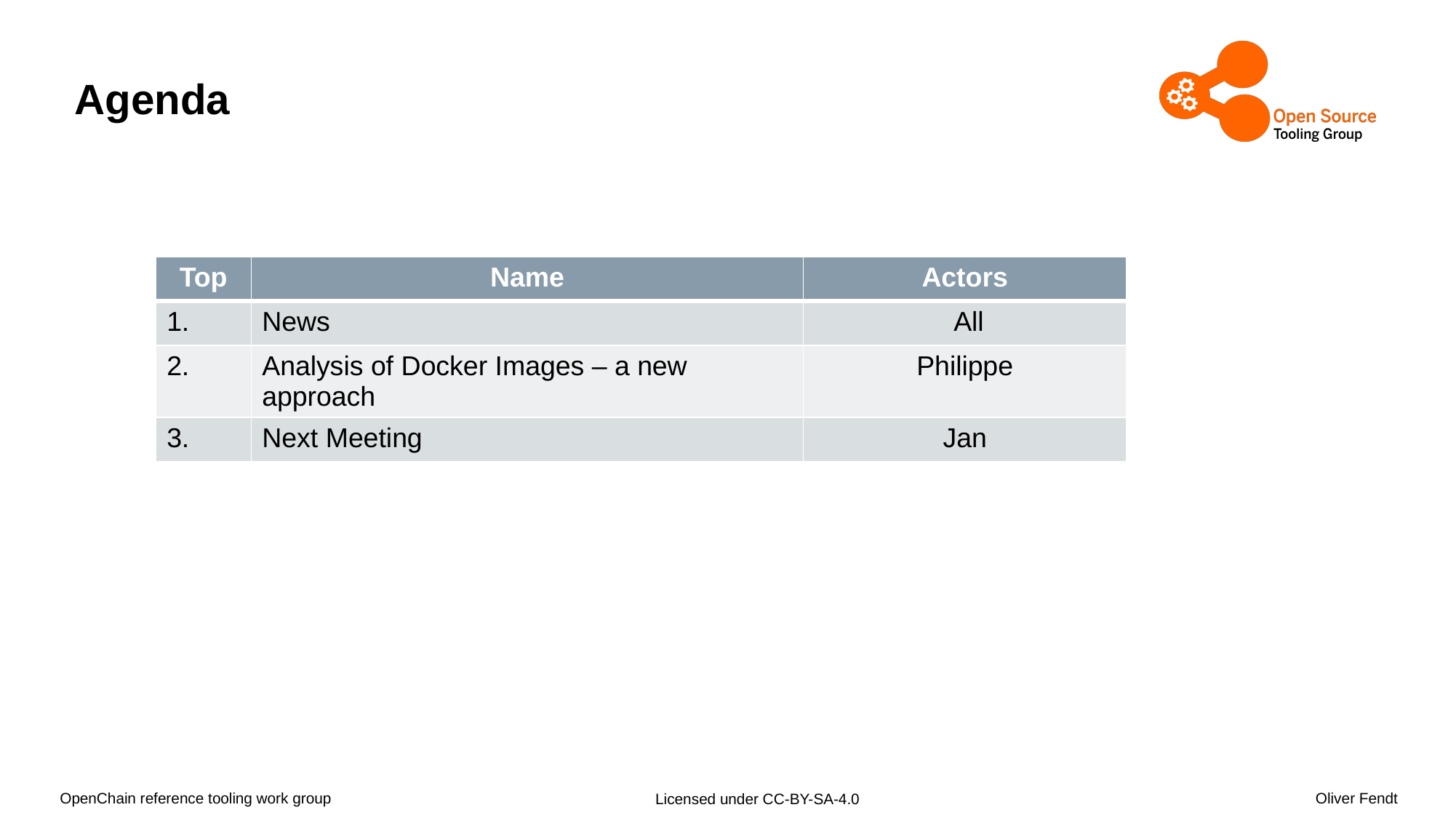

# Agenda
| Top | Name | Actors |
| --- | --- | --- |
| 1. | News | All |
| 2. | Analysis of Docker Images – a new approach | Philippe |
| 3. | Next Meeting | Jan |